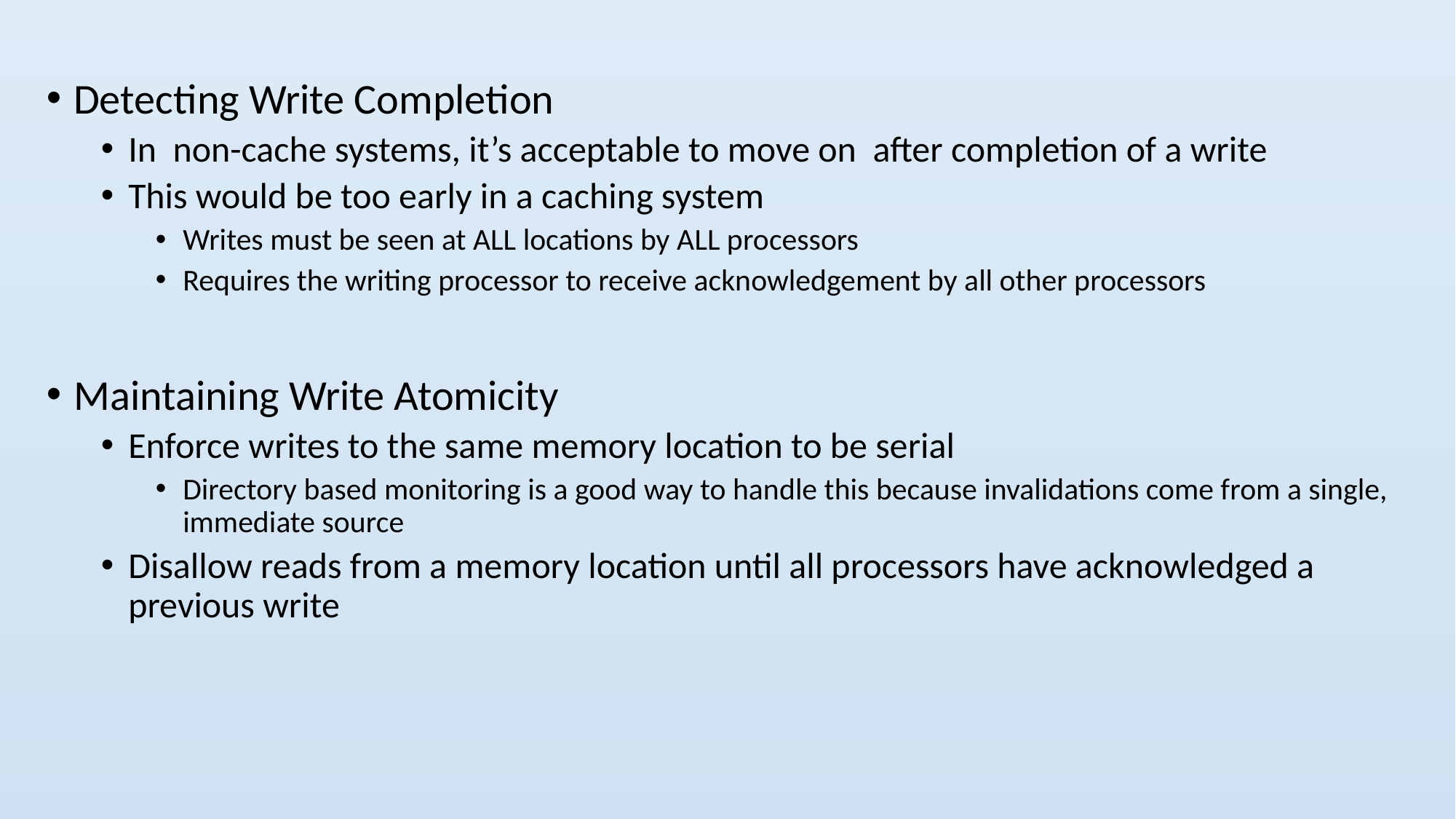

Detecting Write Completion
In  non-cache systems, it’s acceptable to move on  after completion of a write
This would be too early in a caching system
Writes must be seen at ALL locations by ALL processors
Requires the writing processor to receive acknowledgement by all other processors

Maintaining Write Atomicity
Enforce writes to the same memory location to be serial
Directory based monitoring is a good way to handle this because invalidations come from a single, immediate source
Disallow reads from a memory location until all processors have acknowledged a previous write